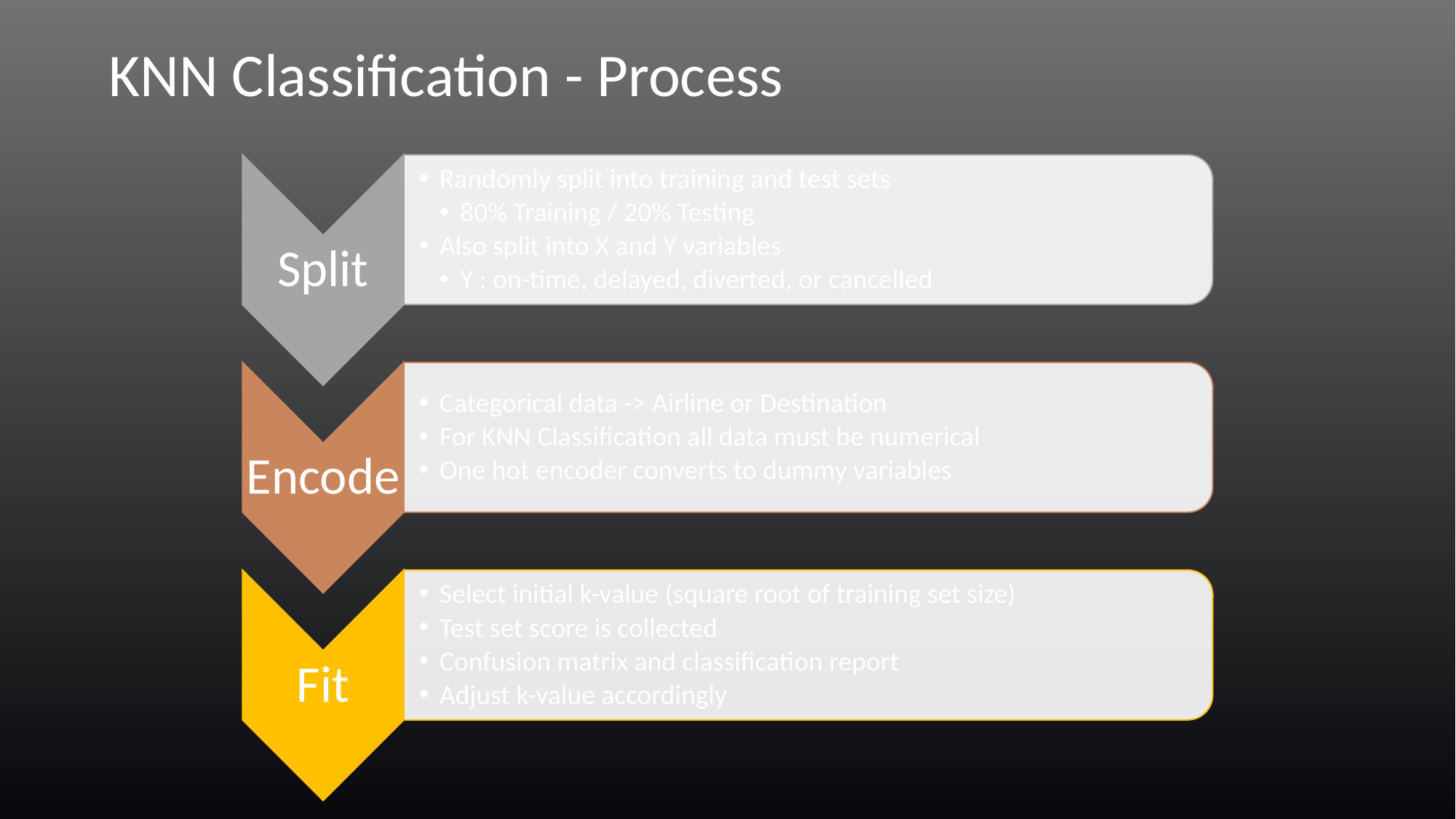

KNN Classification - Process

Split
Randomly split into training and test sets
80% Training / 20% Testing
Also split into X and Y variables
Y : on-time, delayed, diverted, or cancelled
Encode
Categorical data -> Airline or Destination
For KNN Classification all data must be numerical
One hot encoder converts to dummy variables
Fit
Select initial k-value (square root of training set size)
Test set score is collected
Confusion matrix and classification report
Adjust k-value accordingly